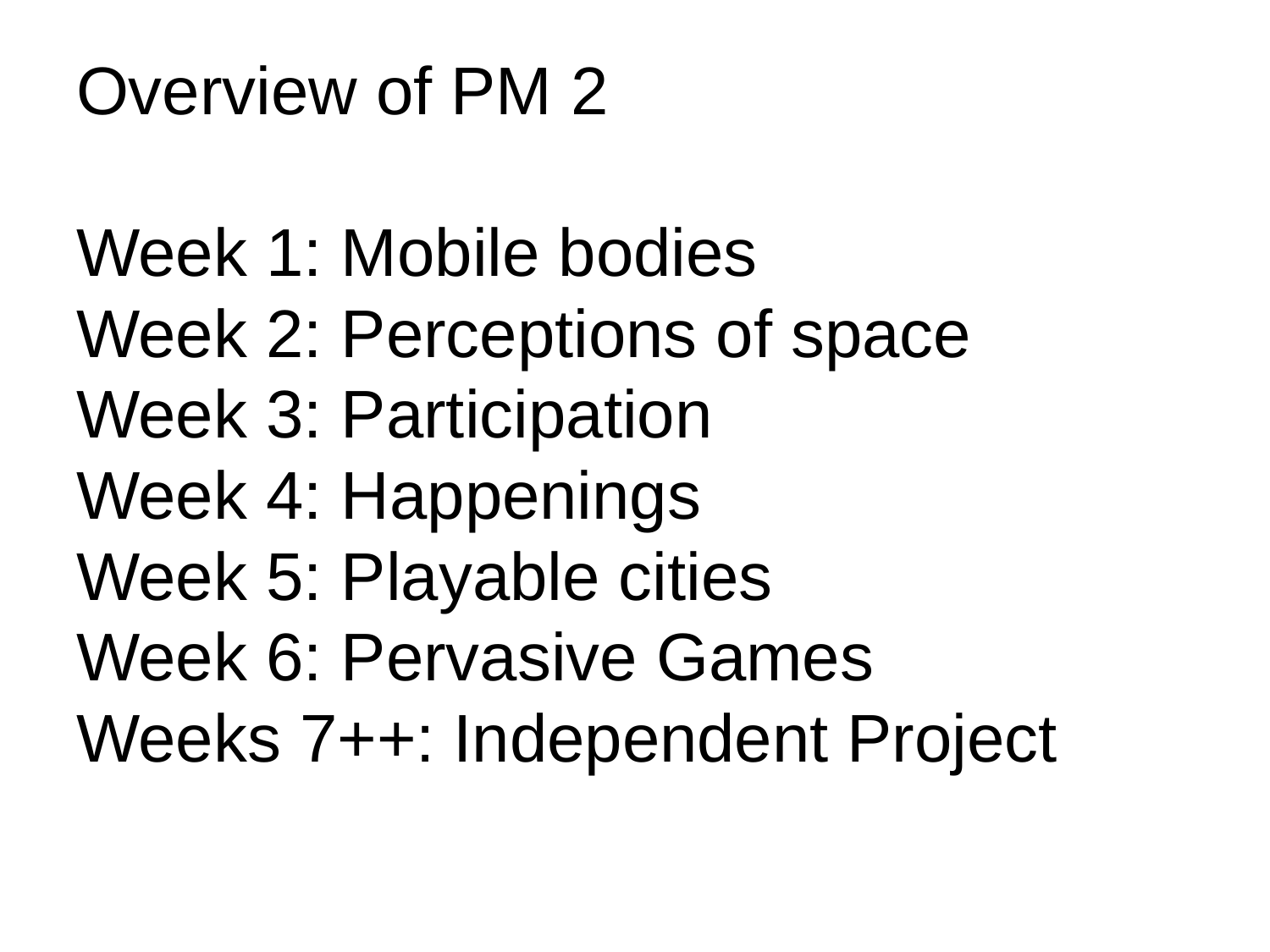

# Overview of PM 2 Week 1: Mobile bodies Week 2: Perceptions of space Week 3: Participation Week 4: Happenings Week 5: Playable cities Week 6: Pervasive Games Weeks 7++: Independent Project